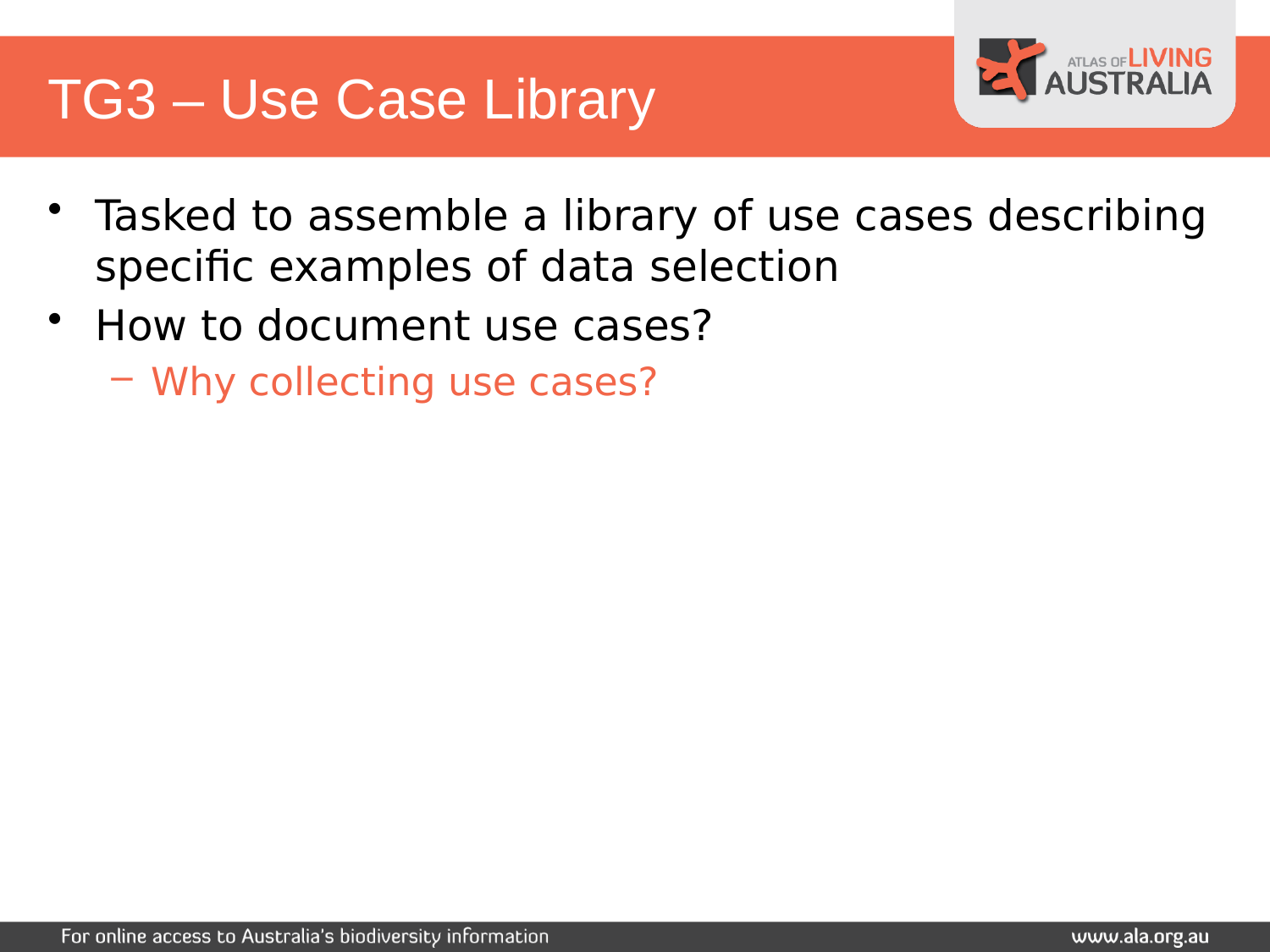

# TG3 – Use Case Library
Tasked to assemble a library of use cases describing specific examples of data selection
How to document use cases?
Why collecting use cases?